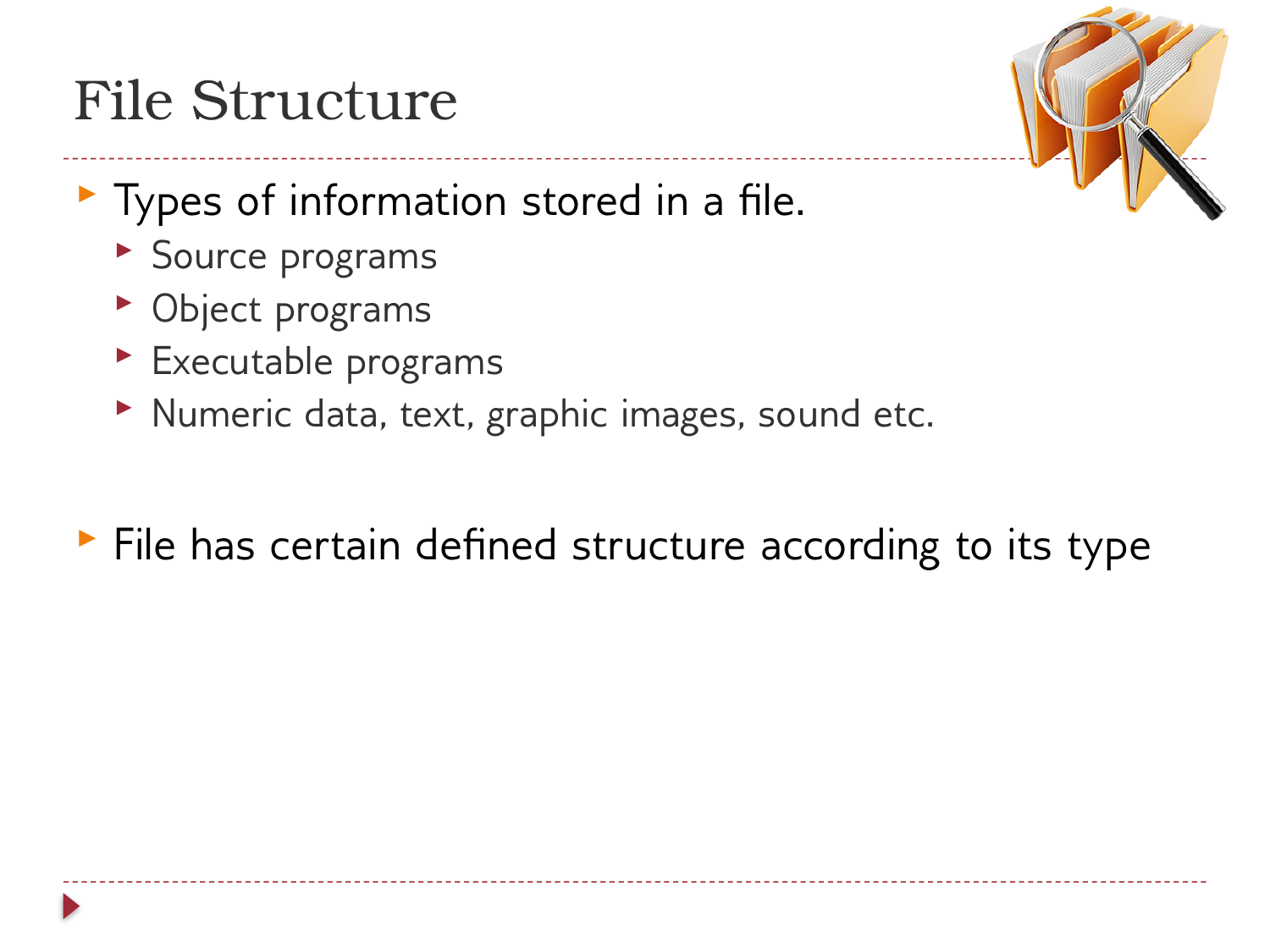

# File Structure
Types of information stored in a file.
Source programs
Object programs
Executable programs
Numeric data, text, graphic images, sound etc.

File has certain defined structure according to its type